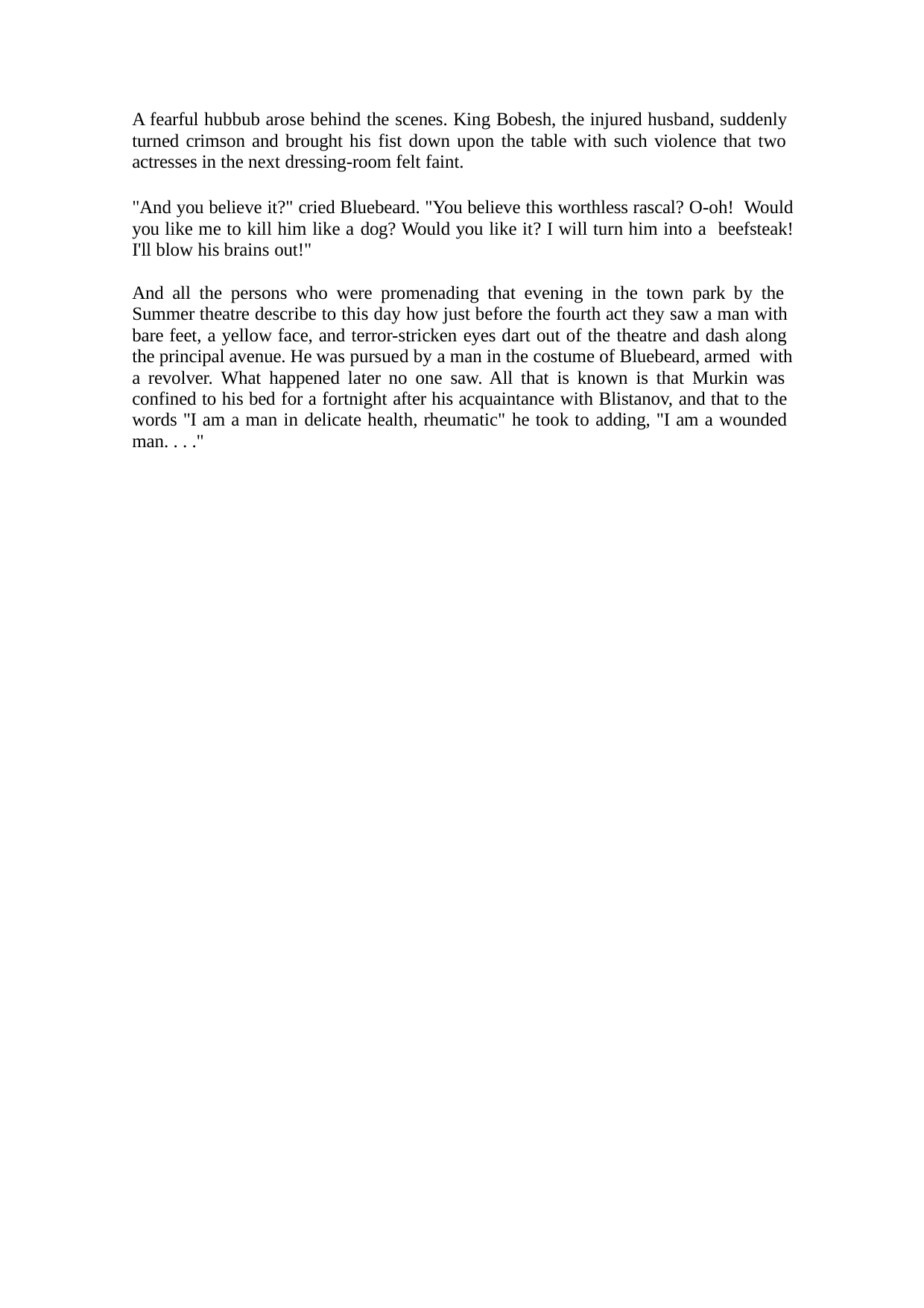

A fearful hubbub arose behind the scenes. King Bobesh, the injured husband, suddenly  turned crimson and brought his fist down upon the table with such violence that two  actresses in the next dressing-room felt faint.

"And you believe it?" cried Bluebeard. "You believe this worthless rascal? O-oh!  Would you like me to kill him like a dog? Would you like it? I will turn him into a  beefsteak! I'll blow his brains out!"

And all the persons who were promenading that evening in the town park by the  Summer theatre describe to this day how just before the fourth act they saw a man with  bare feet, a yellow face, and terror-stricken eyes dart out of the theatre and dash along  the principal avenue. He was pursued by a man in the costume of Bluebeard, armed  with a revolver. What happened later no one saw. All that is known is that Murkin was  confined to his bed for a fortnight after his acquaintance with Blistanov, and that to the  words "I am a man in delicate health, rheumatic" he took to adding, "I am a wounded  man. . . ."